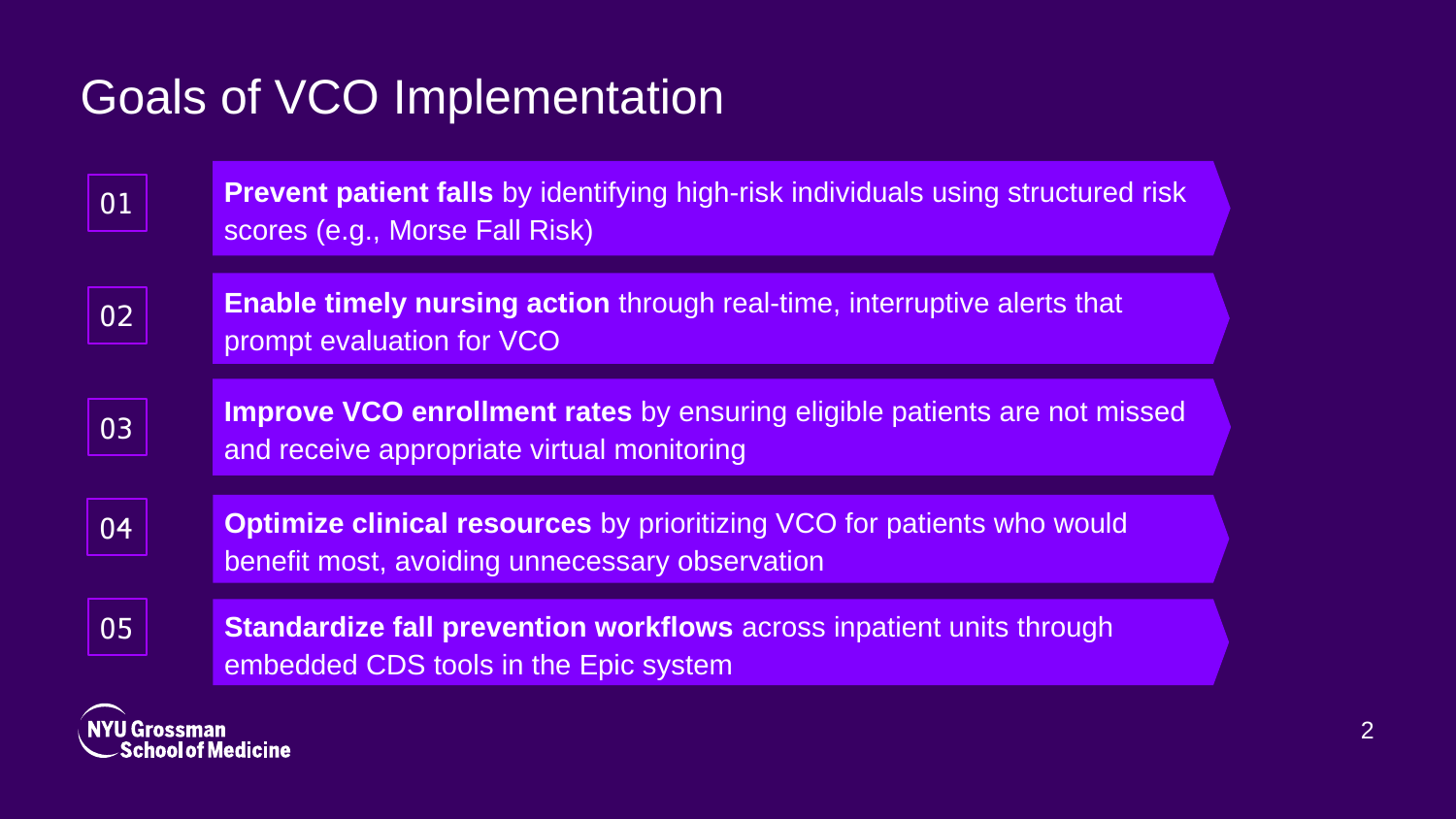

# Goals of VCO Implementation
Prevent patient falls by identifying high-risk individuals using structured risk scores (e.g., Morse Fall Risk)

01
Enable timely nursing action through real-time, interruptive alerts that prompt evaluation for VCO

02
Improve VCO enrollment rates by ensuring eligible patients are not missed and receive appropriate virtual monitoring

03
Optimize clinical resources by prioritizing VCO for patients who would benefit most, avoiding unnecessary observation

04

Standardize fall prevention workflows across inpatient units through embedded CDS tools in the Epic system
05
2